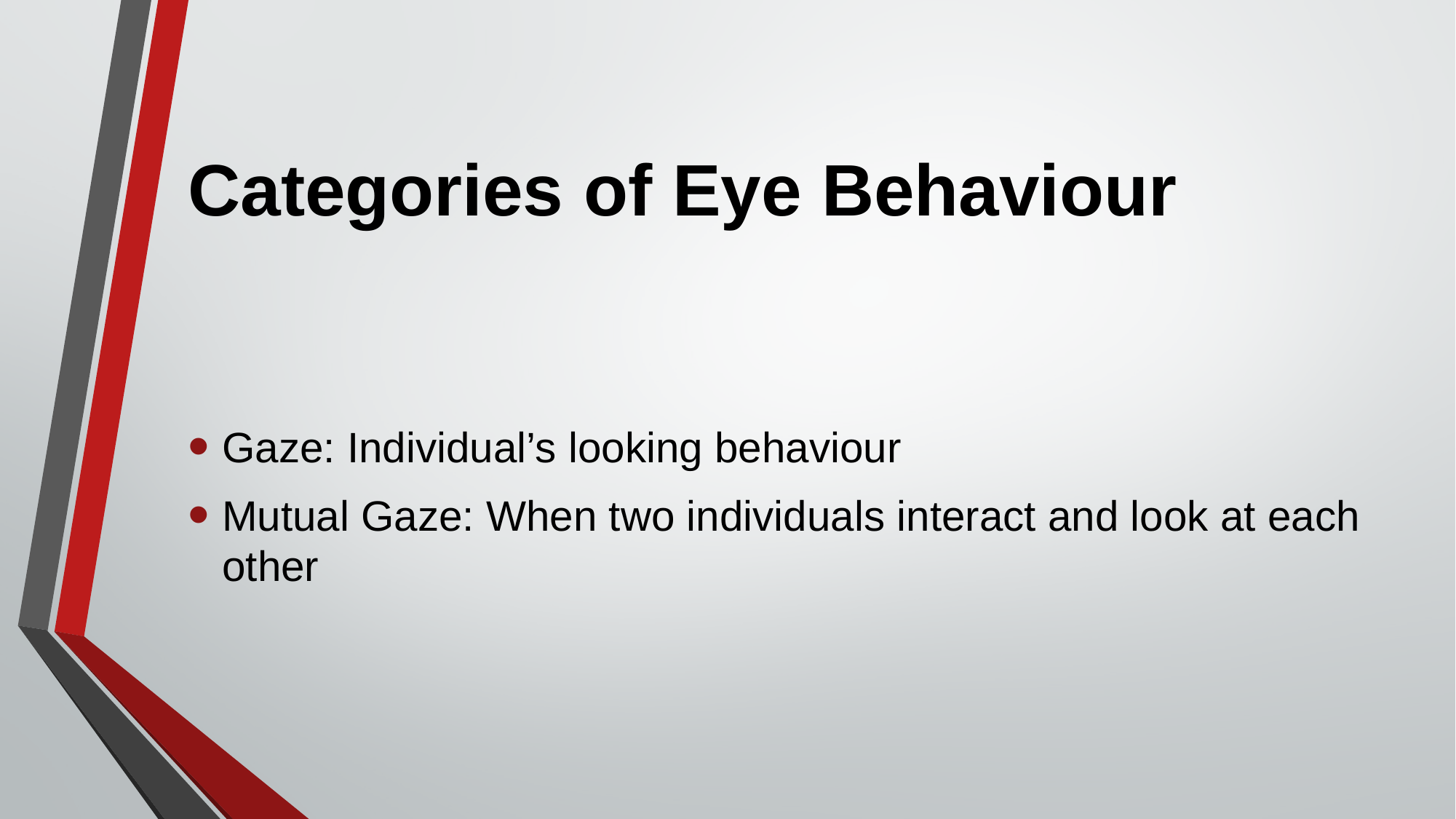

# Categories of Eye Behaviour
Gaze: Individual’s looking behaviour
Mutual Gaze: When two individuals interact and look at each other